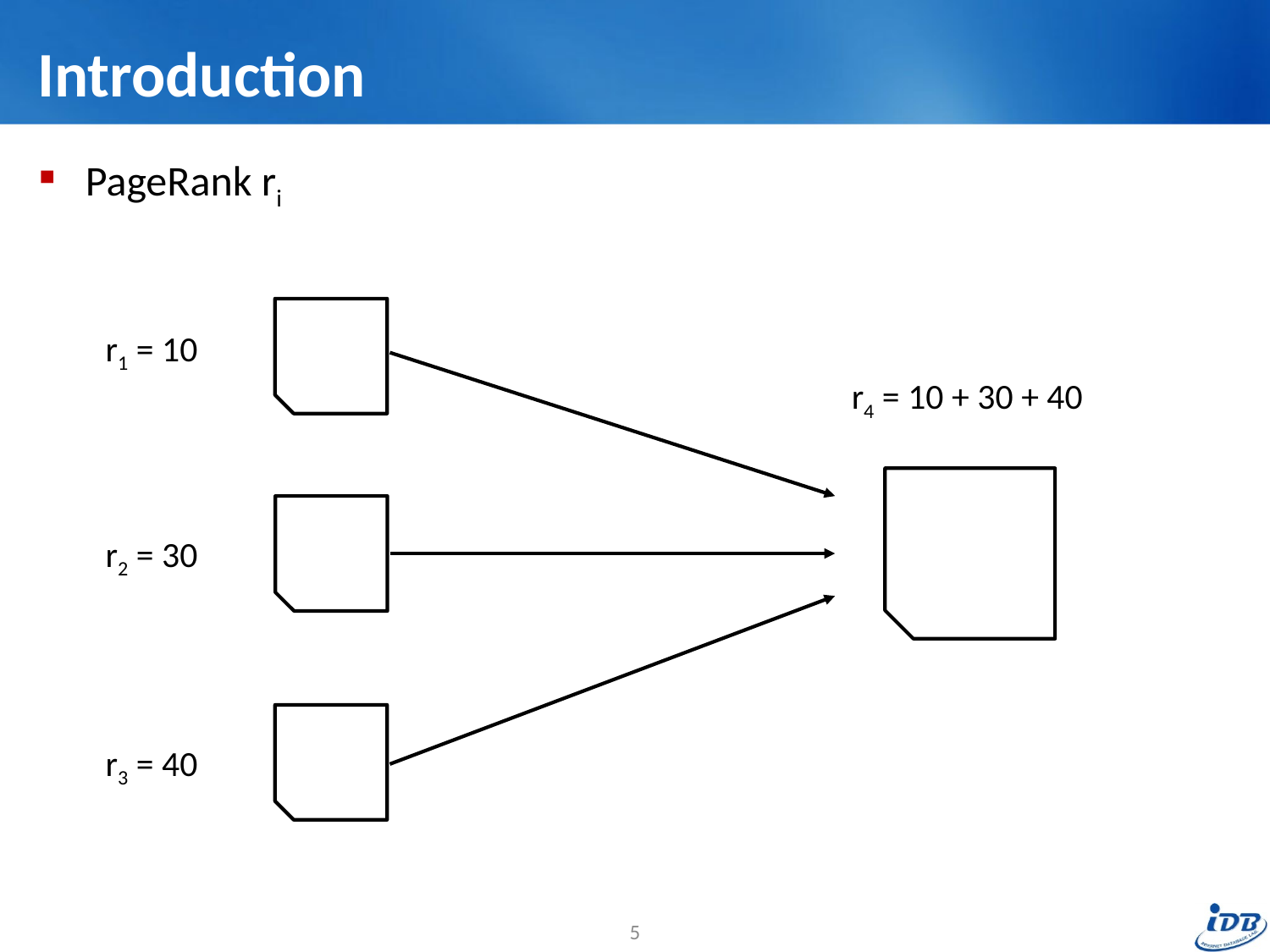

# Introduction
PageRank ri

r1 = 10
r4 = 10 + 30 + 40

r2 = 30

r3 = 40
5